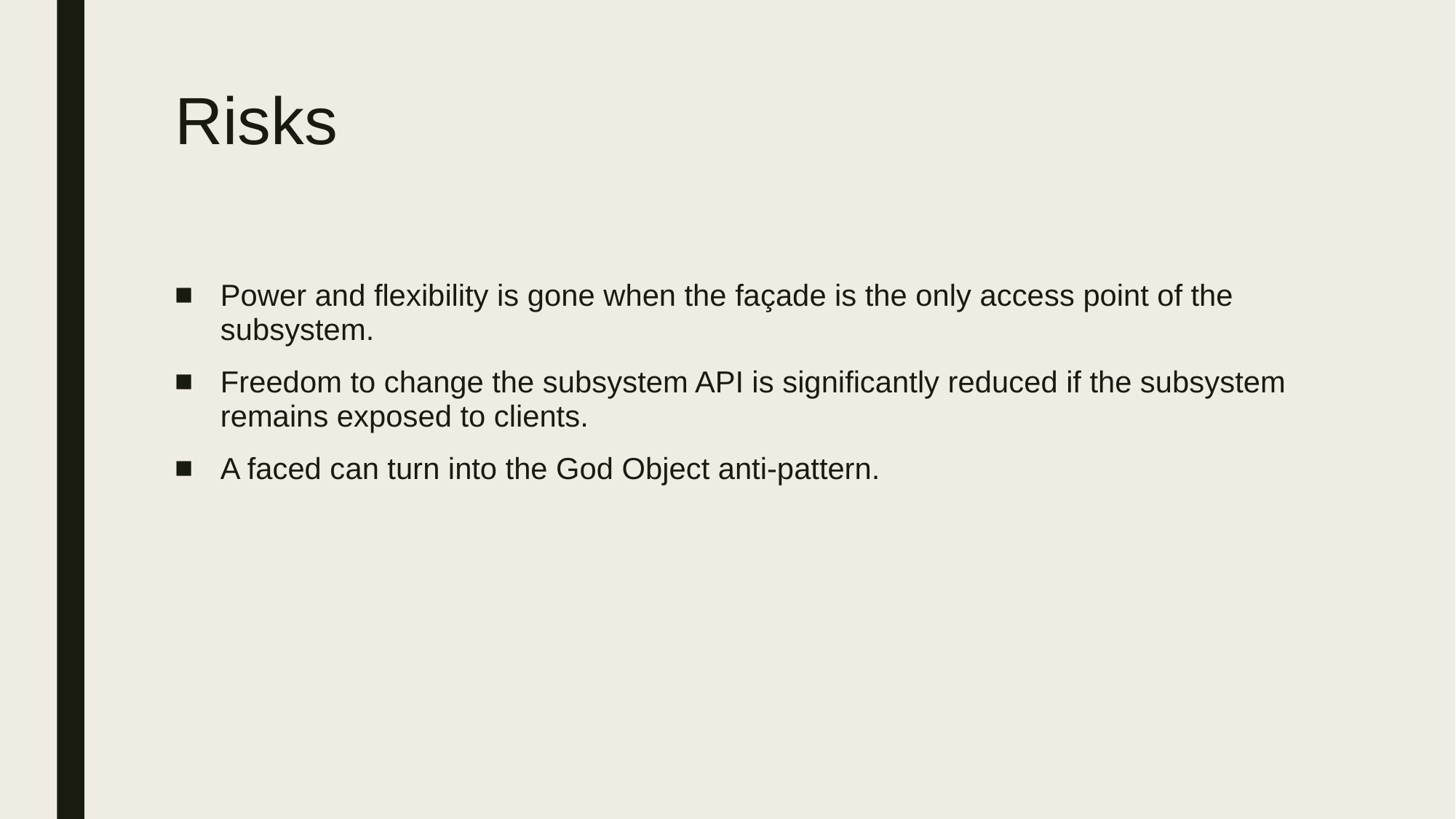

# Risks
Power and flexibility is gone when the façade is the only access point of the subsystem.
Freedom to change the subsystem API is significantly reduced if the subsystem remains exposed to clients.
A faced can turn into the God Object anti-pattern.